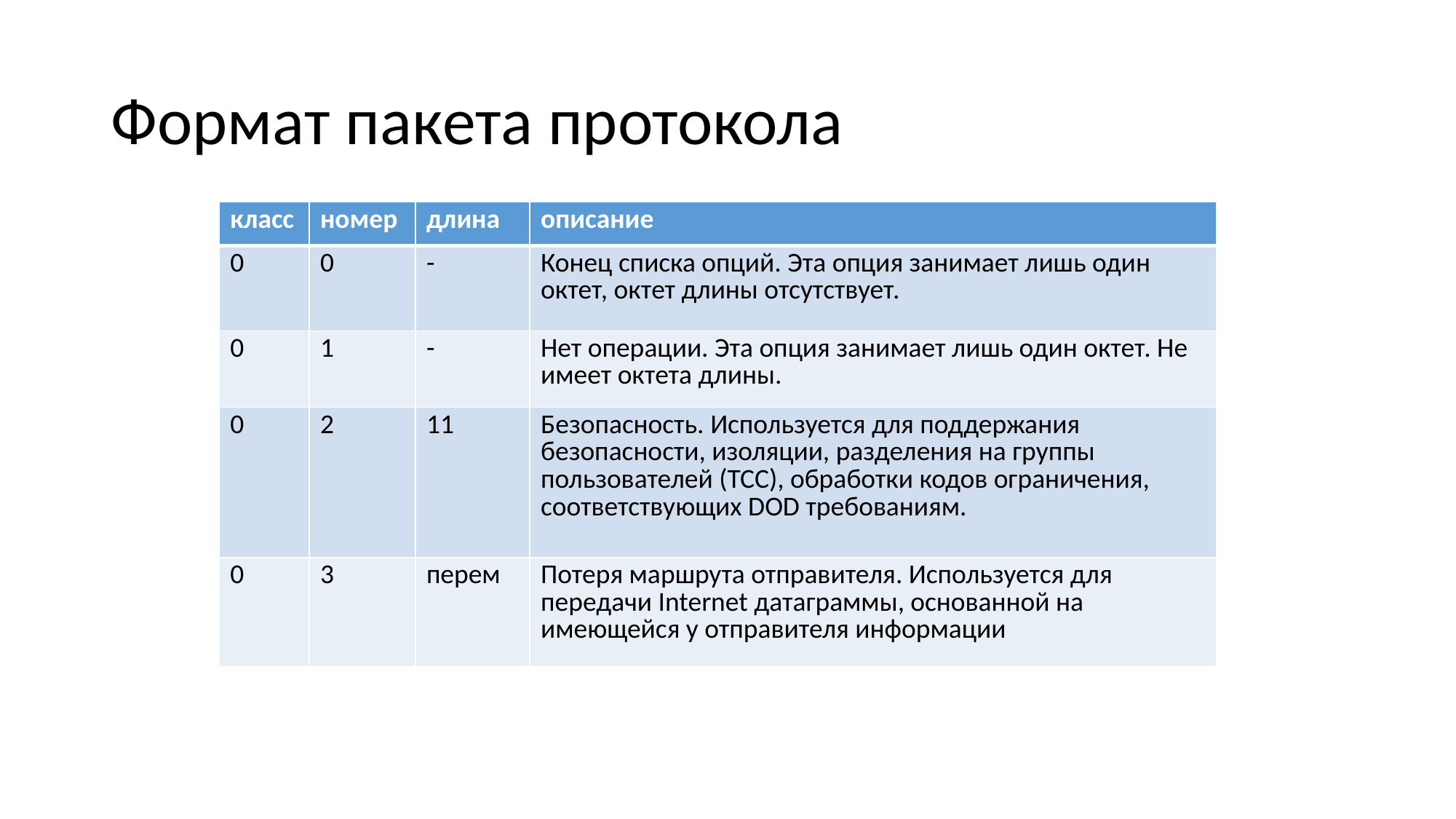

# Формат пакета протокола
| класс | номер | длина | описание |
| --- | --- | --- | --- |
| 0 | 0 | - | Конец списка опций. Эта опция занимает лишь один октет, октет длины отсутствует. |
| 0 | 1 | - | Нет операции. Эта опция занимает лишь один октет. Не имеет октета длины. |
| 0 | 2 | 11 | Безопасность. Используется для поддержания безопасности, изоляции, разделения на группы пользователей (TCC), обработки кодов ограничения, соответствующих DOD требованиям. |
| 0 | 3 | перем | Потеря маршрута отправителя. Используется для передачи Internet датаграммы, основанной на имеющейся у отправителя информации |